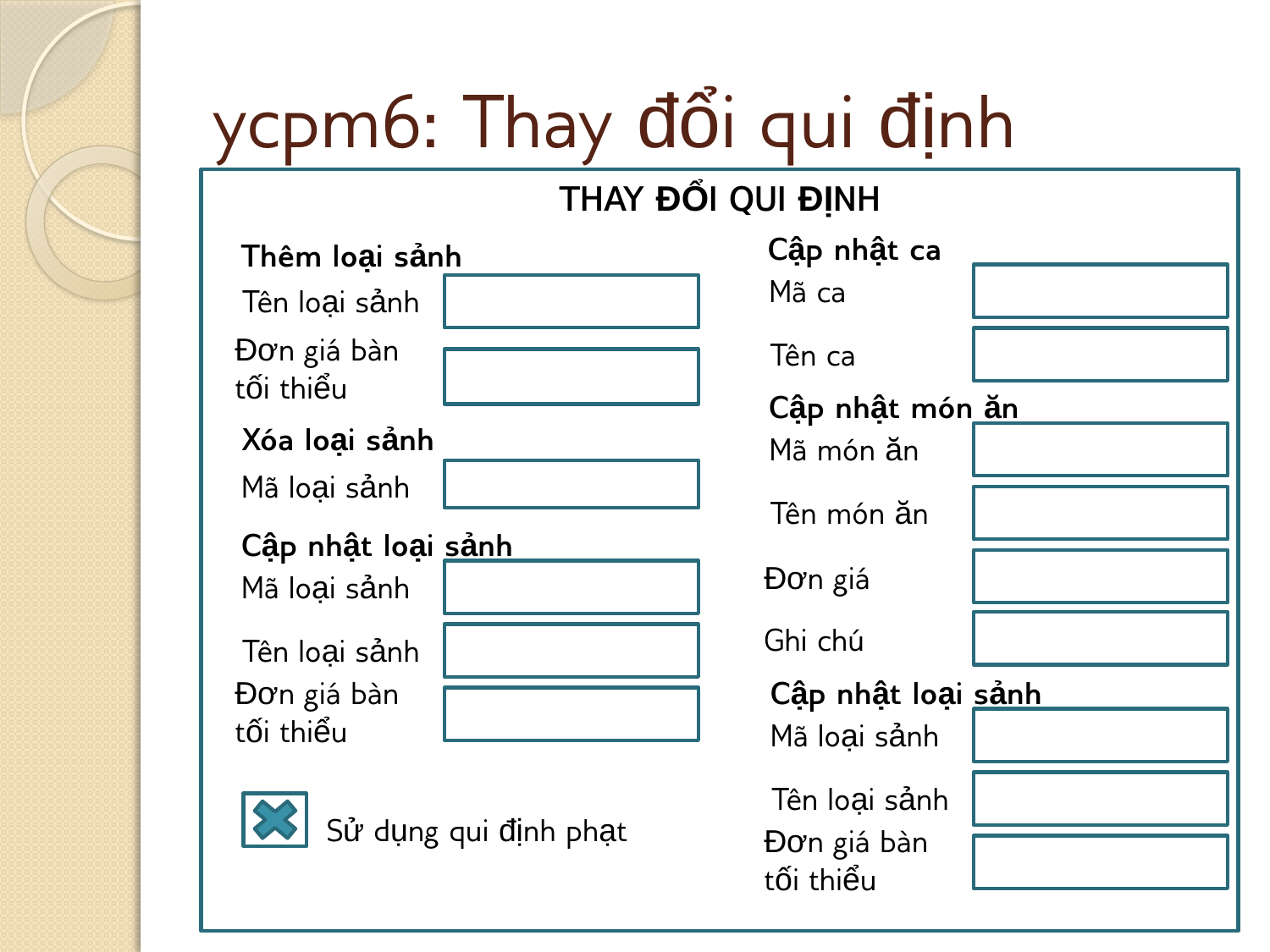

# ycpm6: Thay đổi qui định

THAY ĐỔI QUI ĐỊNH

Cập nhật ca
Mã ca

Tên ca

Thêm loại sảnh
Tên loại sảnh

Đơn giá bàn tối thiểu

Cập nhật món ăn
Mã món ăn

Tên món ăn

Đơn giá

Ghi chú
Xóa loại sảnh
Mã loại sảnh

Cập nhật loại sảnh
Mã loại sảnh

Tên loại sảnh

Đơn giá bàn tối thiểu

Cập nhật loại sảnh
Mã loại sảnh

Tên loại sảnh

Đơn giá bàn tối thiểu

Sử dụng qui định phạt